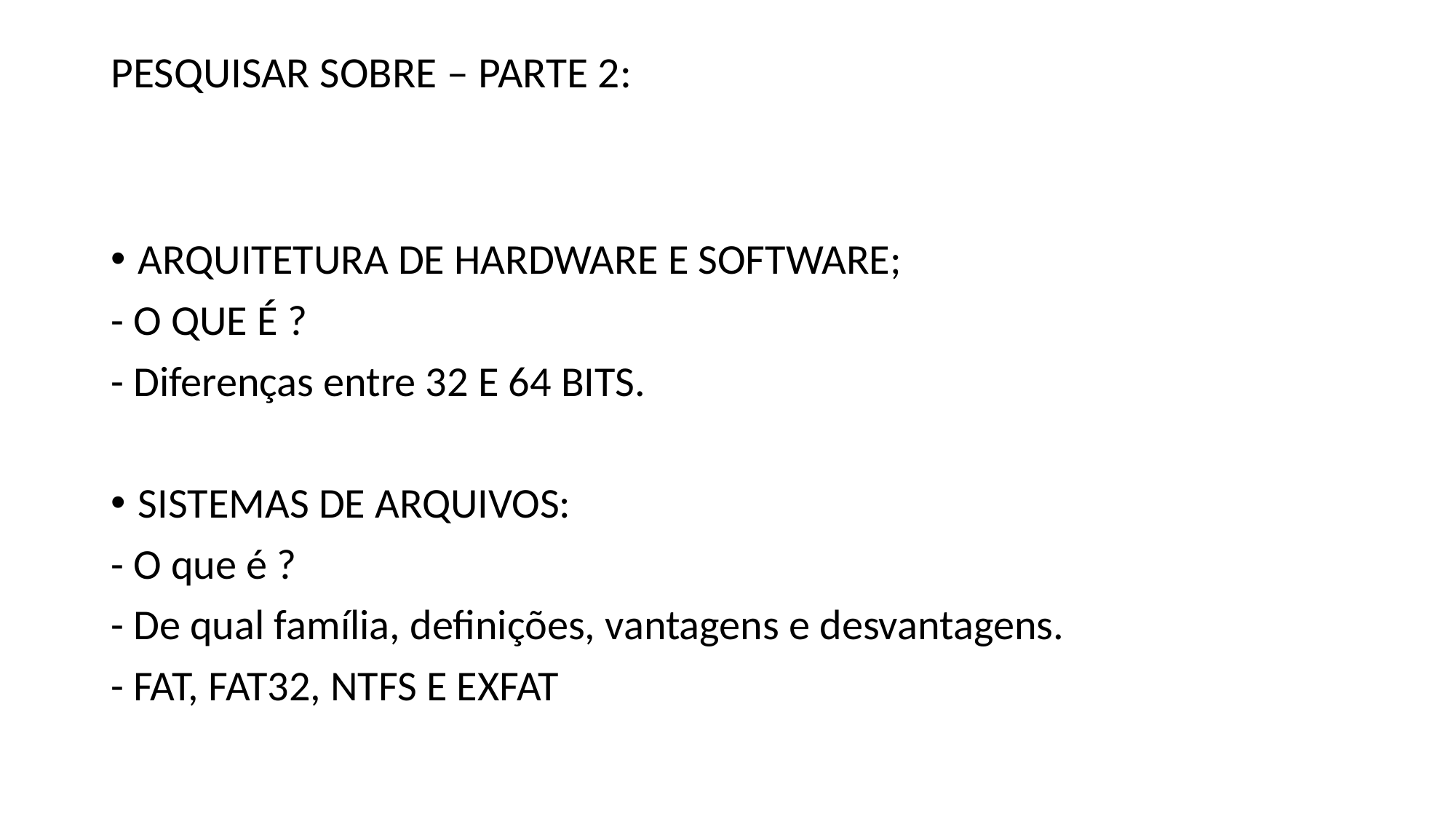

# PESQUISAR SOBRE – PARTE 2:
ARQUITETURA DE HARDWARE E SOFTWARE;
- O QUE É ?
- Diferenças entre 32 E 64 BITS.

SISTEMAS DE ARQUIVOS:
- O que é ?
- De qual família, definições, vantagens e desvantagens.
- FAT, FAT32, NTFS E EXFAT